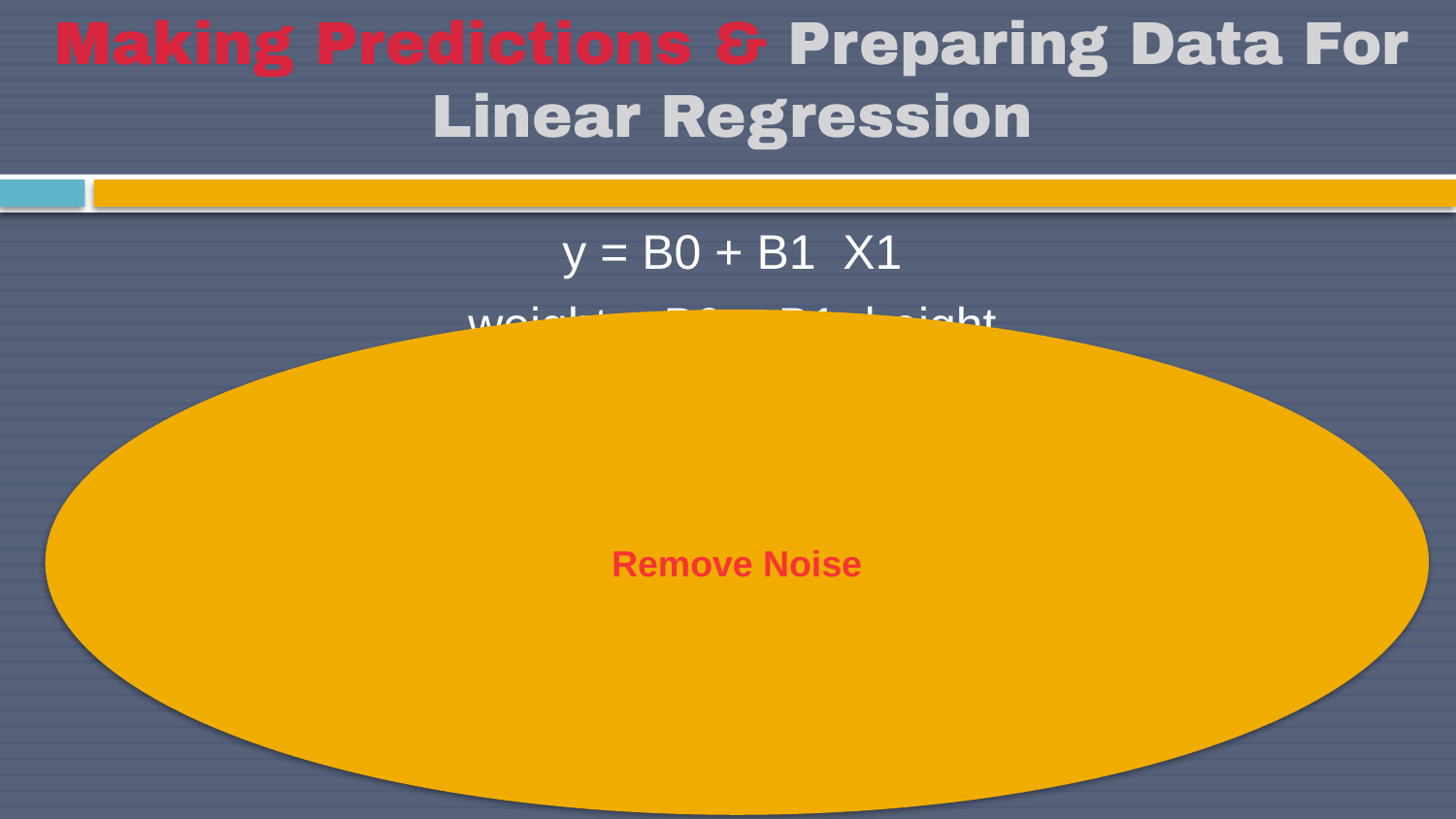

# Making Predictions & Preparing Data For Linear Regression
y = B0 + B1  X1
weight = B0 + B1  height
Remove Noise